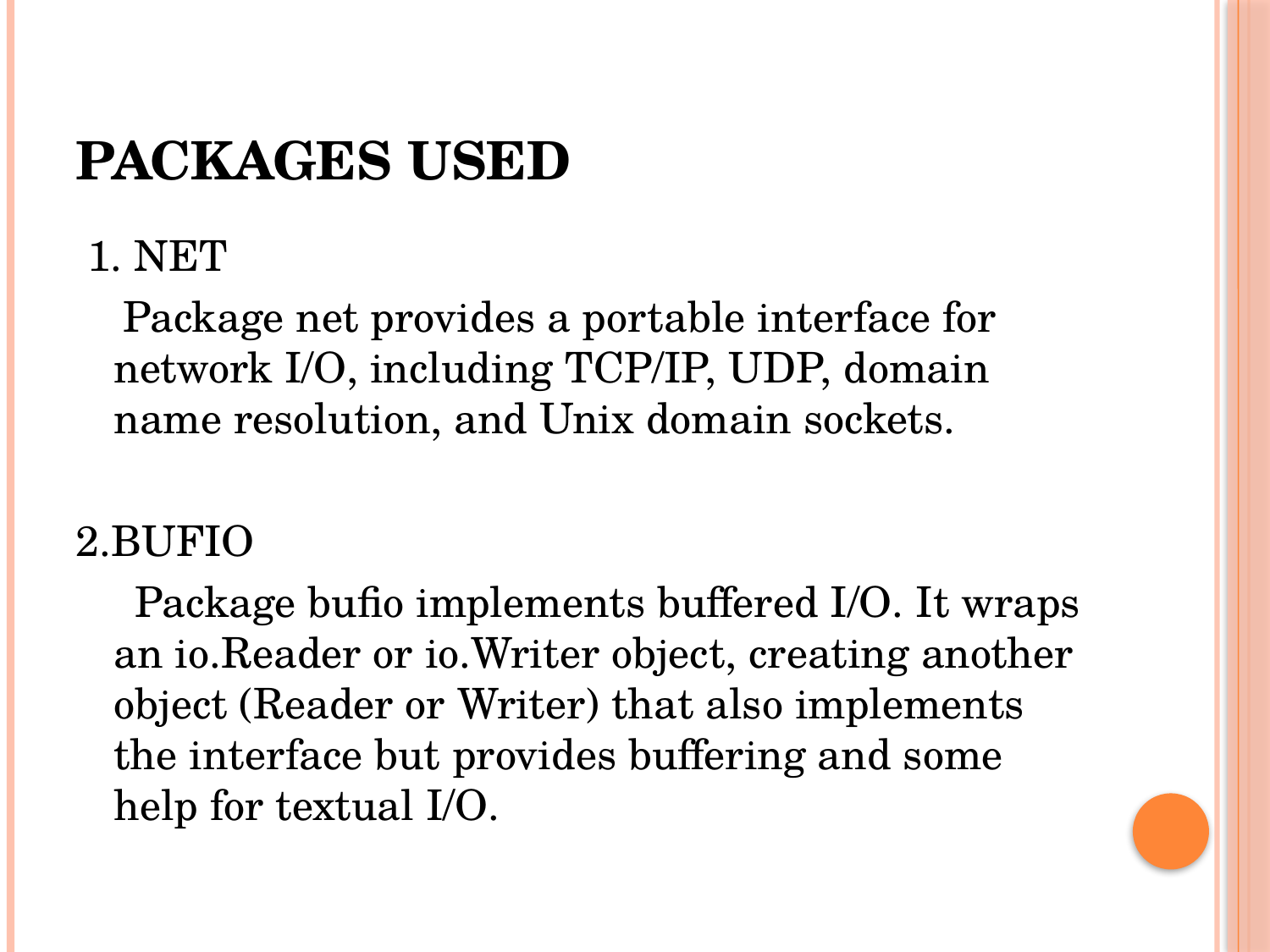

# Packages used
 1. NET
    Package net provides a portable interface for network I/O, including TCP/IP, UDP, domain name resolution, and Unix domain sockets.

2.BUFIO
     Package bufio implements buffered I/O. It wraps an io.Reader or io.Writer object, creating another object (Reader or Writer) that also implements the interface but provides buffering and some help for textual I/O.